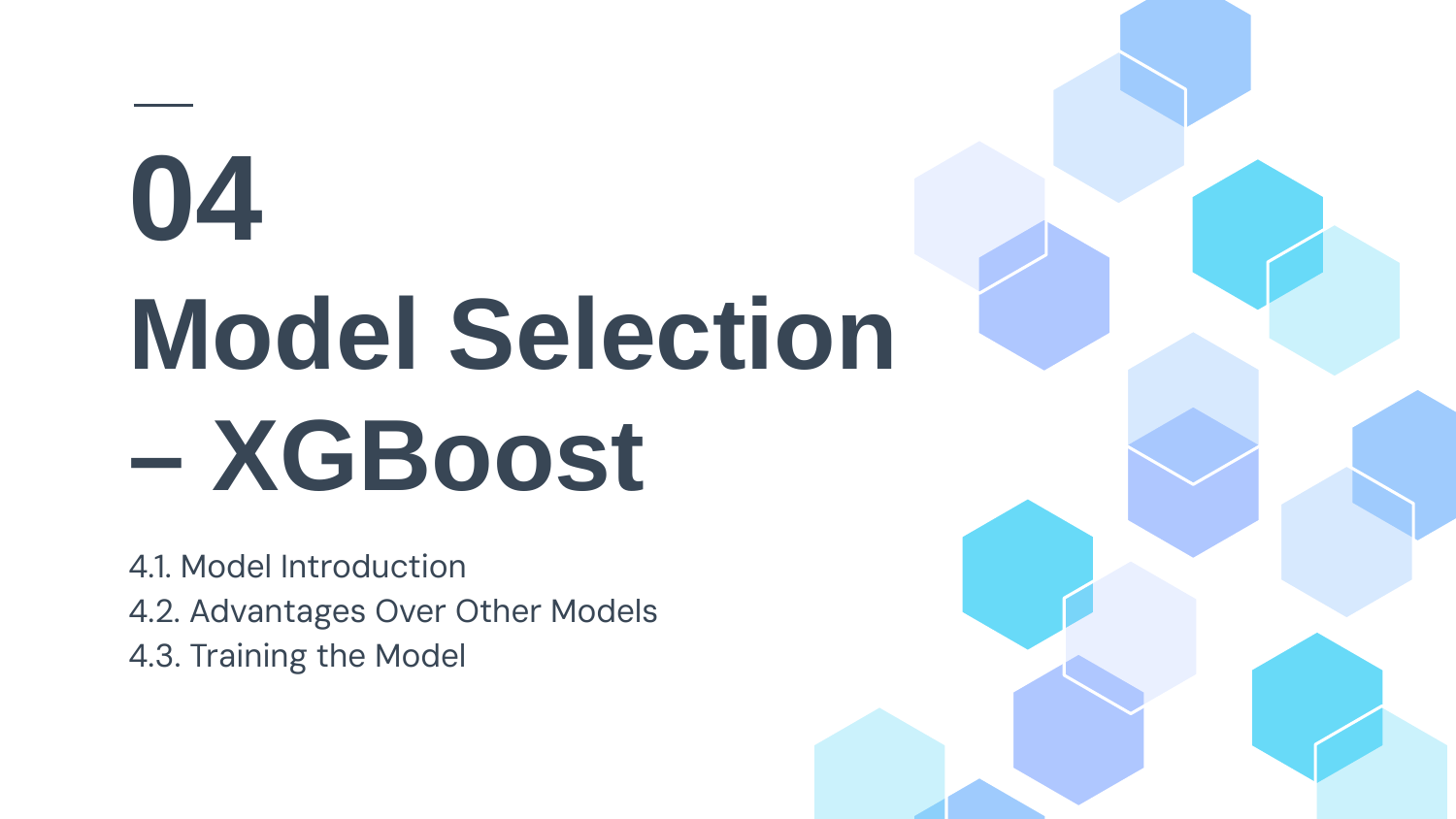

04
# Model Selection – XGBoost
4.1. Model Introduction
4.2. Advantages Over Other Models
4.3. Training the Model